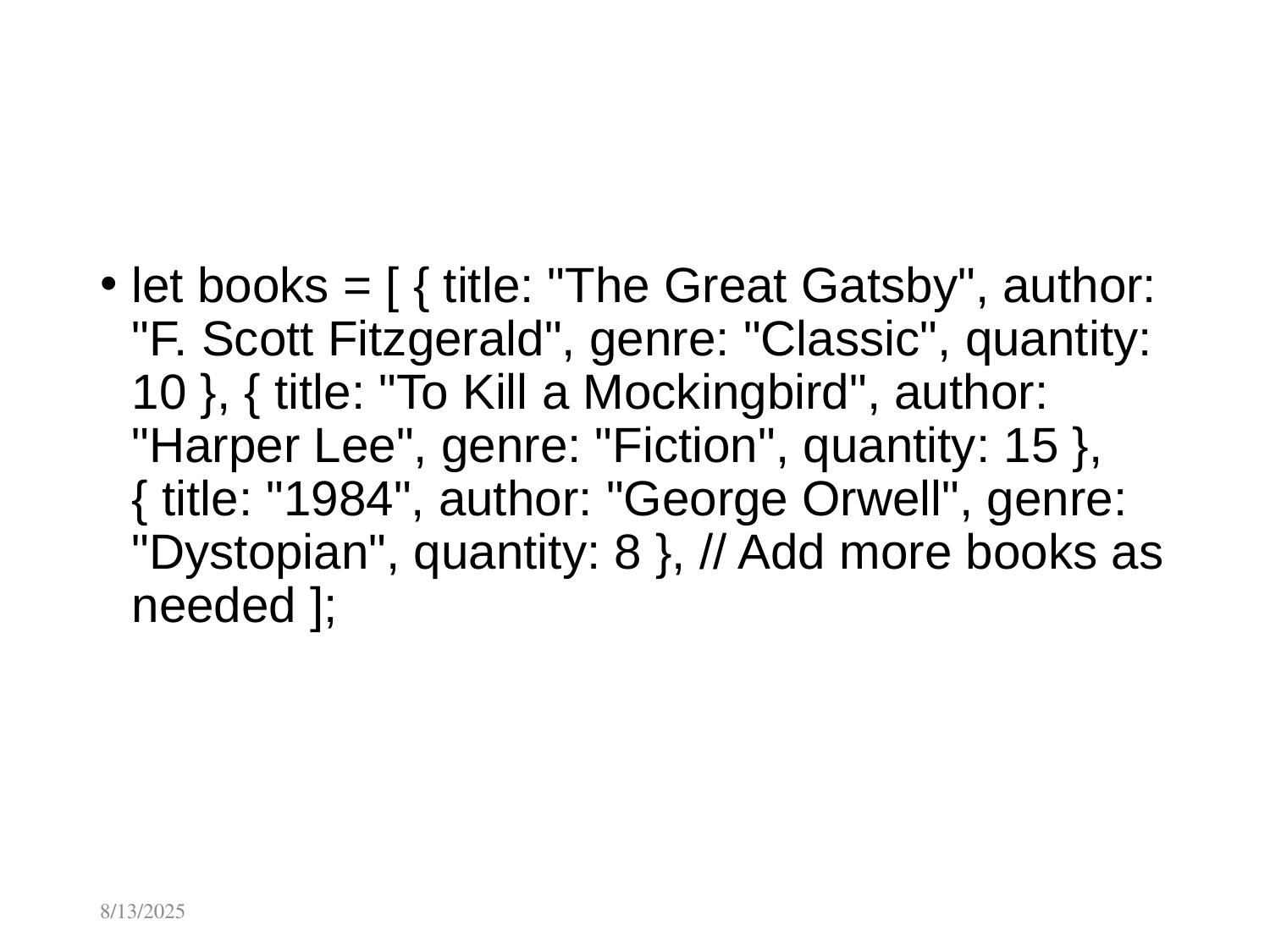

#
let books = [ { title: "The Great Gatsby", author: "F. Scott Fitzgerald", genre: "Classic", quantity: 10 }, { title: "To Kill a Mockingbird", author: "Harper Lee", genre: "Fiction", quantity: 15 }, { title: "1984", author: "George Orwell", genre: "Dystopian", quantity: 8 }, // Add more books as needed ];
8/13/2025